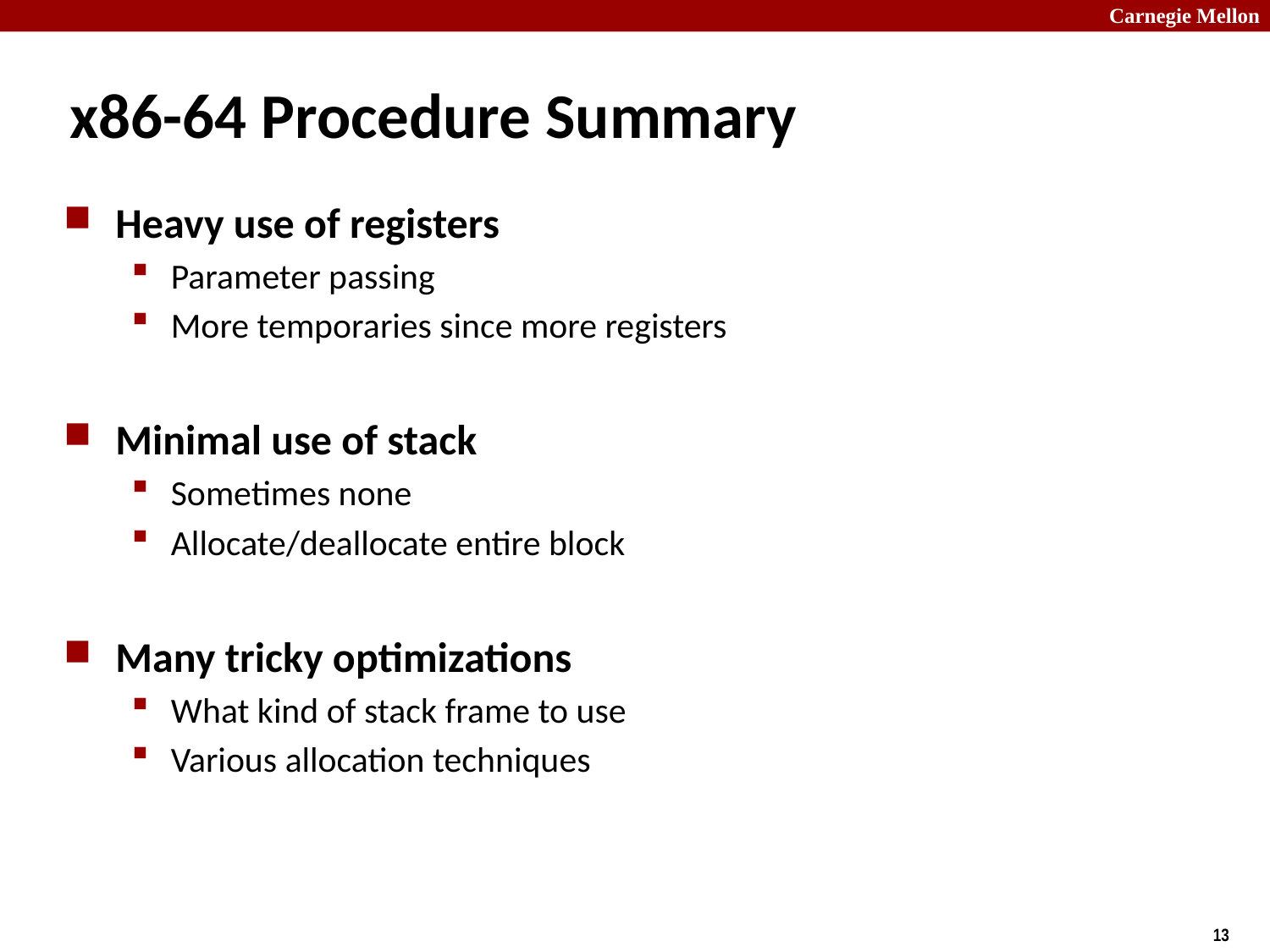

# x86-64 Procedure Summary
Heavy use of registers
Parameter passing
More temporaries since more registers

Minimal use of stack
Sometimes none
Allocate/deallocate entire block

Many tricky optimizations
What kind of stack frame to use
Various allocation techniques